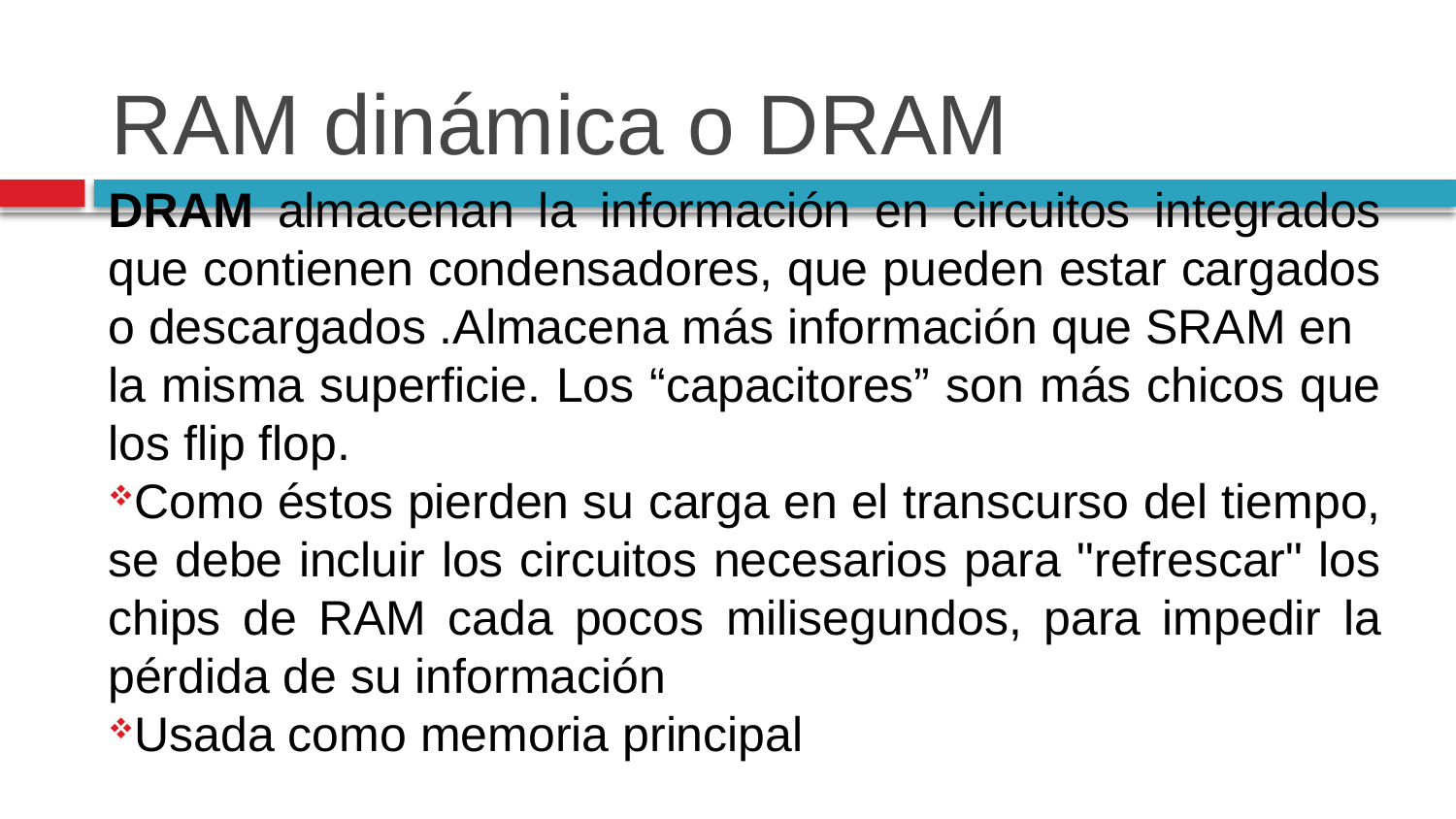

# RAM dinámica o DRAM
DRAM almacenan la información en circuitos integrados que contienen condensadores, que pueden estar cargados o descargados .Almacena más información que SRAM en
la misma superficie. Los “capacitores” son más chicos que los flip flop.
Como éstos pierden su carga en el transcurso del tiempo, se debe incluir los circuitos necesarios para "refrescar" los chips de RAM cada pocos milisegundos, para impedir la pérdida de su información
Usada como memoria principal